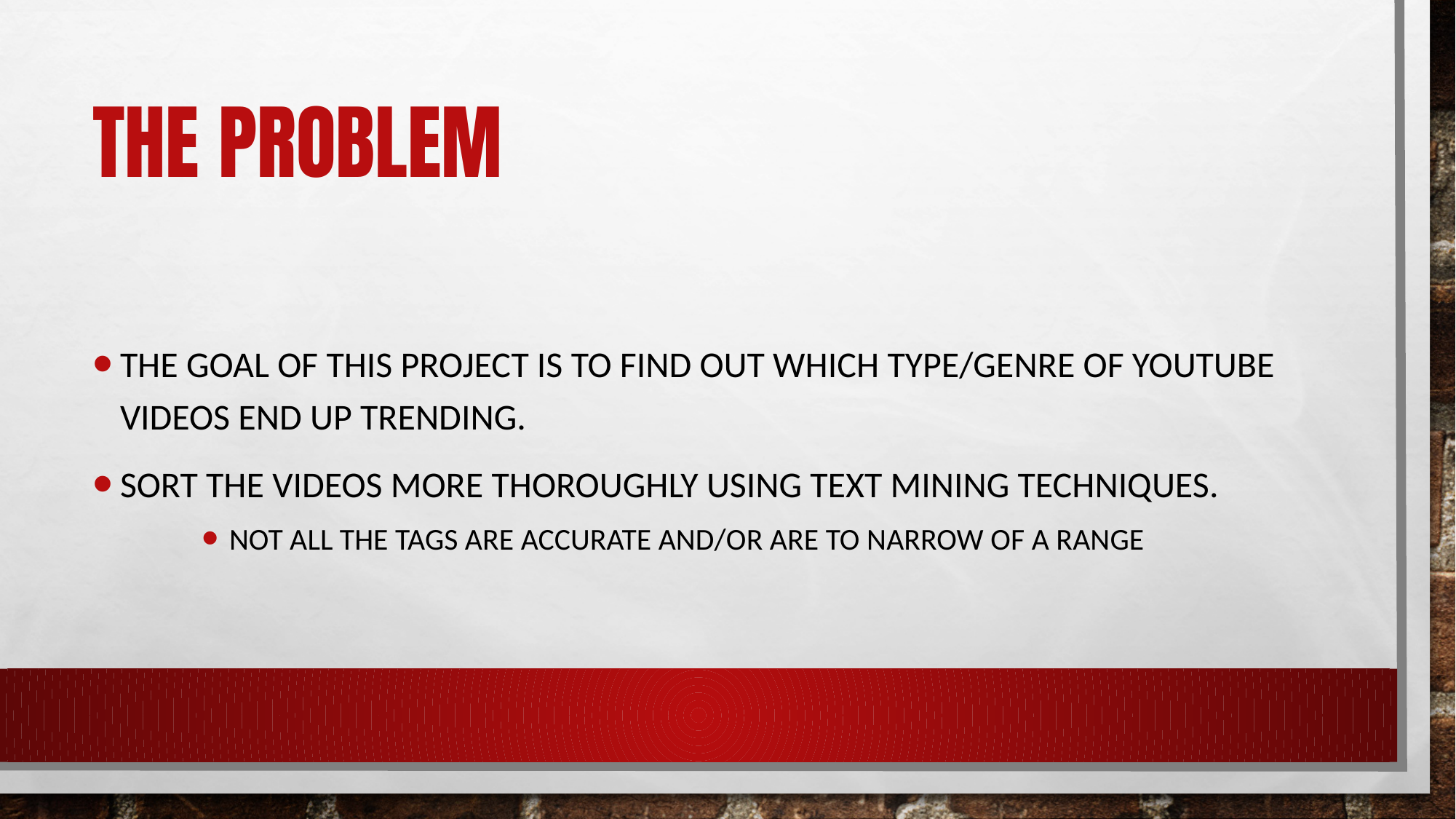

# The Problem
The goal of this project is to find out which type/genre of YouTube videos end up trending.
Sort the videos more thoroughly using text mining techniques.
Not all the tags are accurate and/or are to narrow of a range